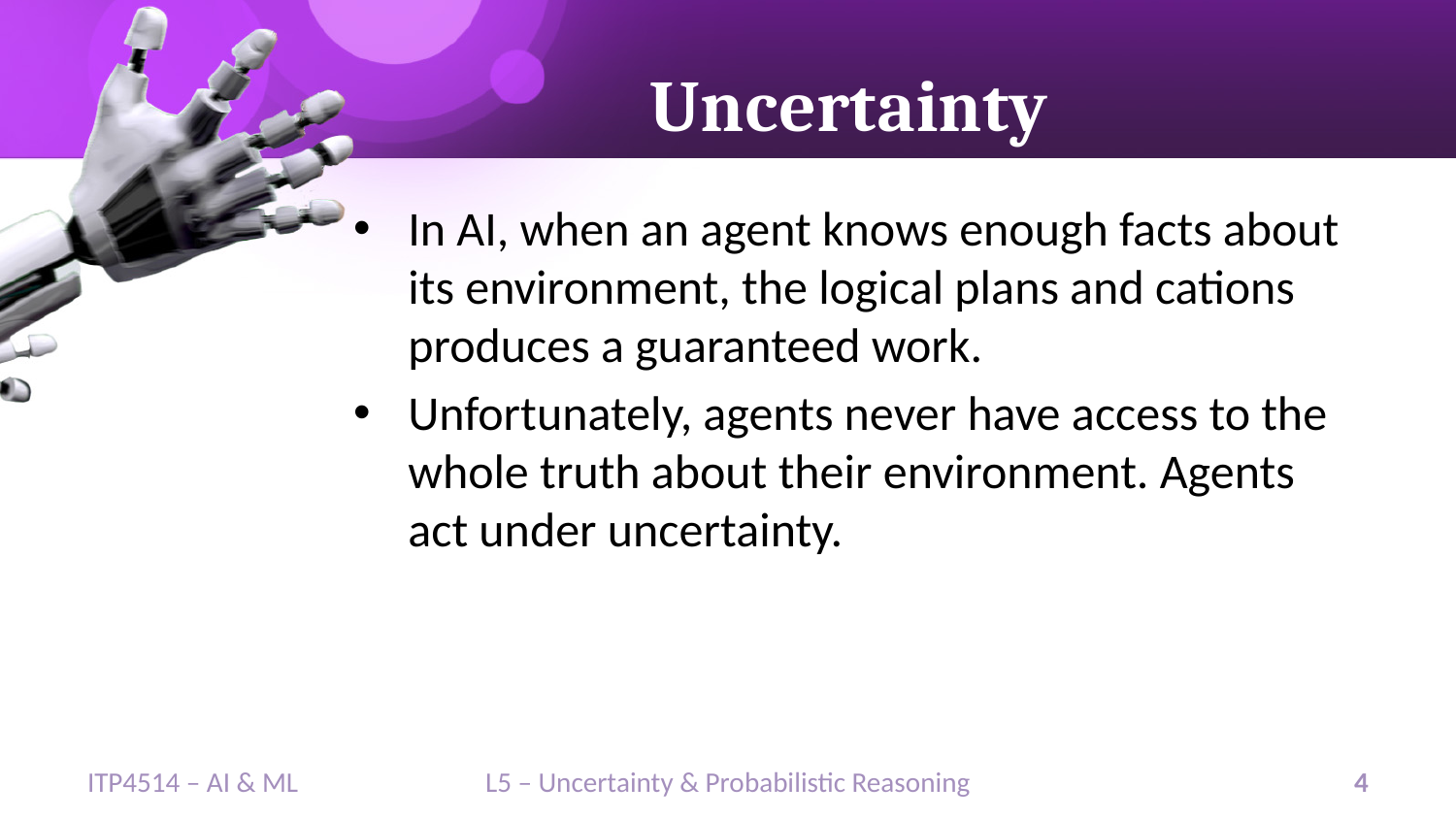

# Uncertainty
In AI, when an agent knows enough facts about its environment, the logical plans and cations produces a guaranteed work.
Unfortunately, agents never have access to the whole truth about their environment. Agents act under uncertainty.
ITP4514 – AI & ML
L5 – Uncertainty & Probabilistic Reasoning
4